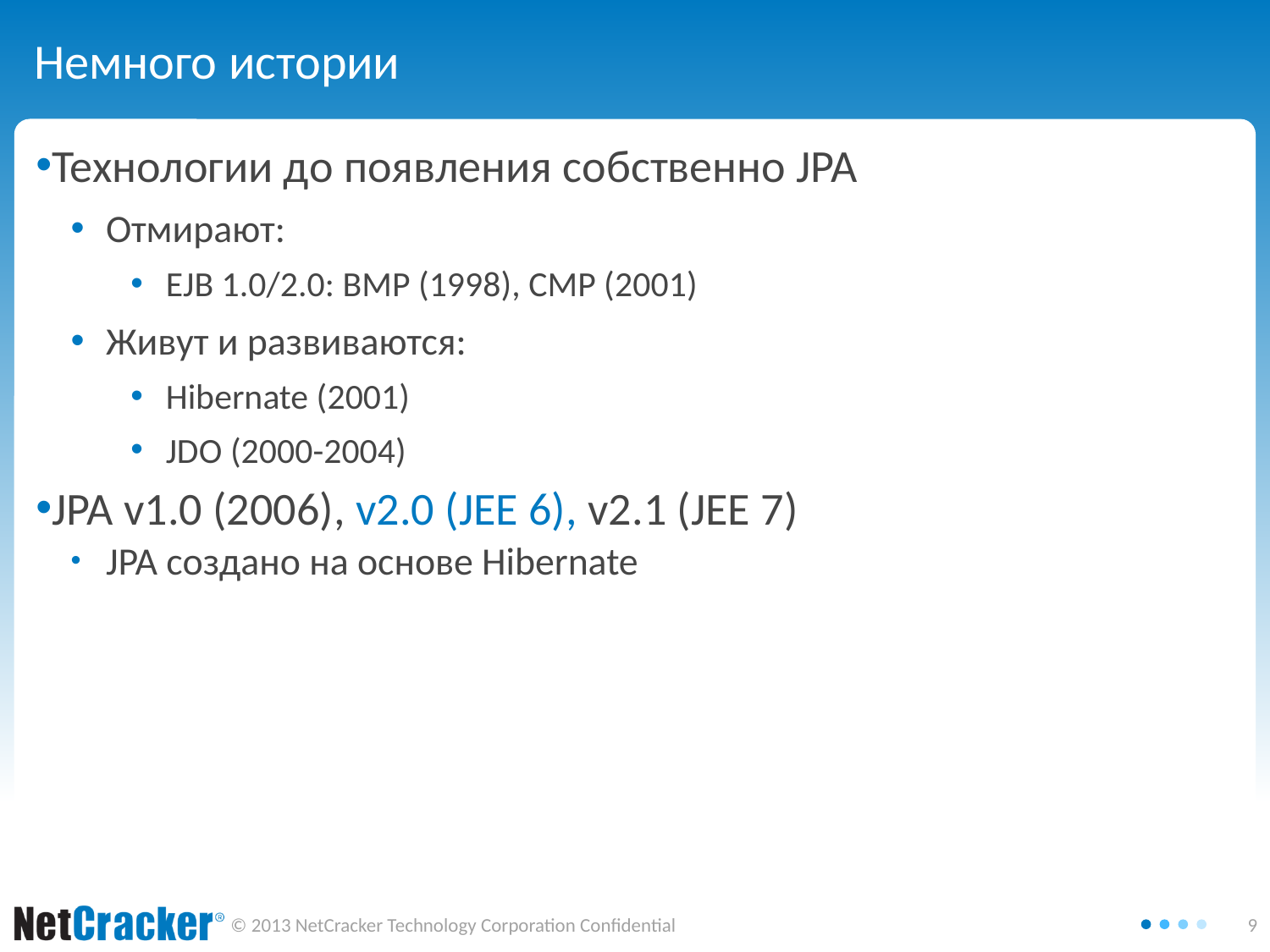

Немного истории
Технологии до появления собственно JPA
Отмирают:
EJB 1.0/2.0: BMP (1998), CMP (2001)
Живут и развиваются:
Hibernate (2001)
JDO (2000-2004)
JPA v1.0 (2006), v2.0 (JEE 6), v2.1 (JEE 7)
JPA cоздано на основе Hibernate